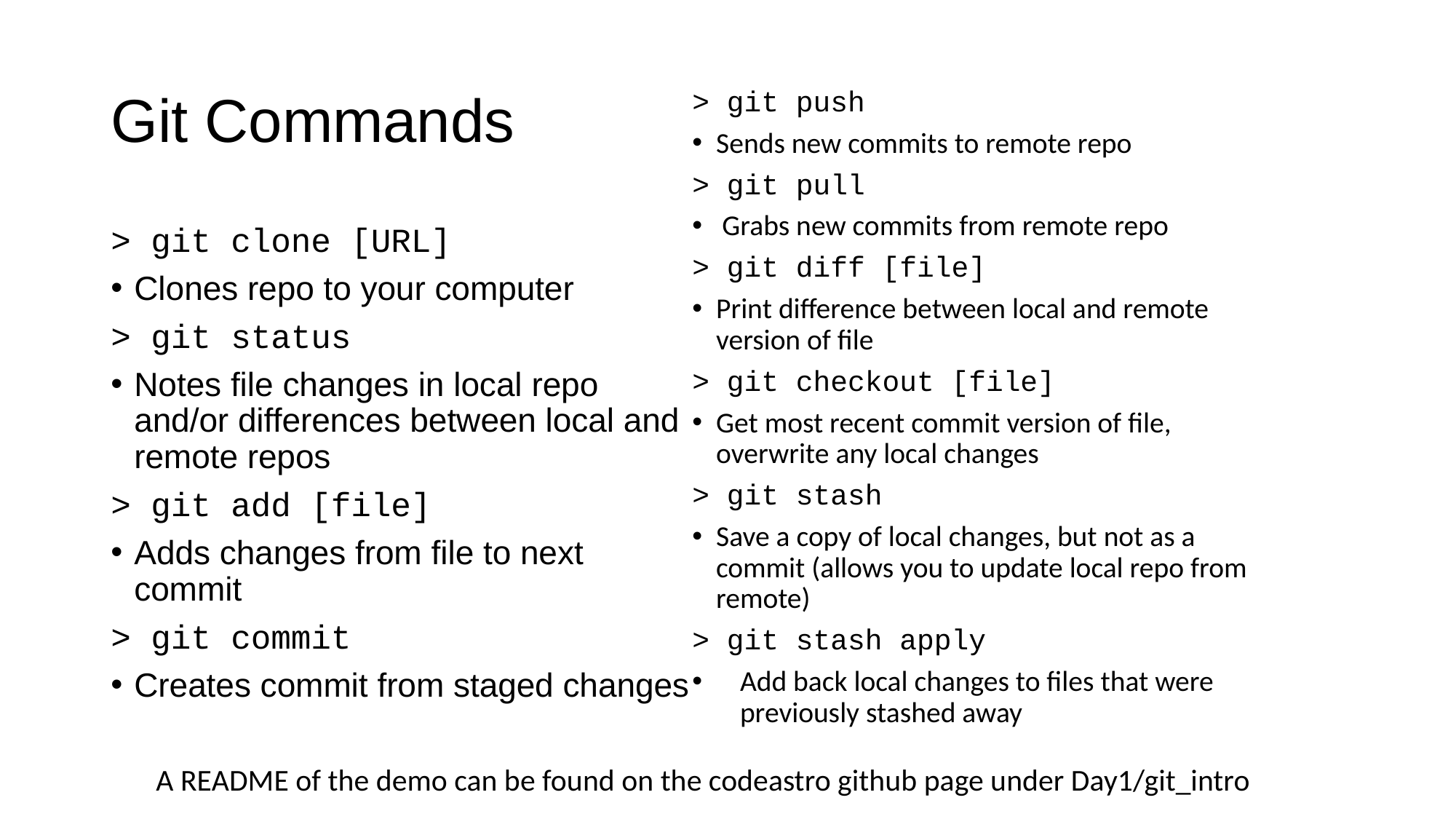

# Git Commands
> git push
Sends new commits to remote repo
> git pull
Grabs new commits from remote repo
> git diff [file]
Print difference between local and remote version of file
> git checkout [file]
Get most recent commit version of file, overwrite any local changes
> git stash
Save a copy of local changes, but not as a commit (allows you to update local repo from remote)
> git stash apply
Add back local changes to files that were previously stashed away

> git clone [URL]
Clones repo to your computer
> git status
Notes file changes in local repo and/or differences between local and remote repos
> git add [file]
Adds changes from file to next commit
> git commit
Creates commit from staged changes

A README of the demo can be found on the codeastro github page under Day1/git_intro